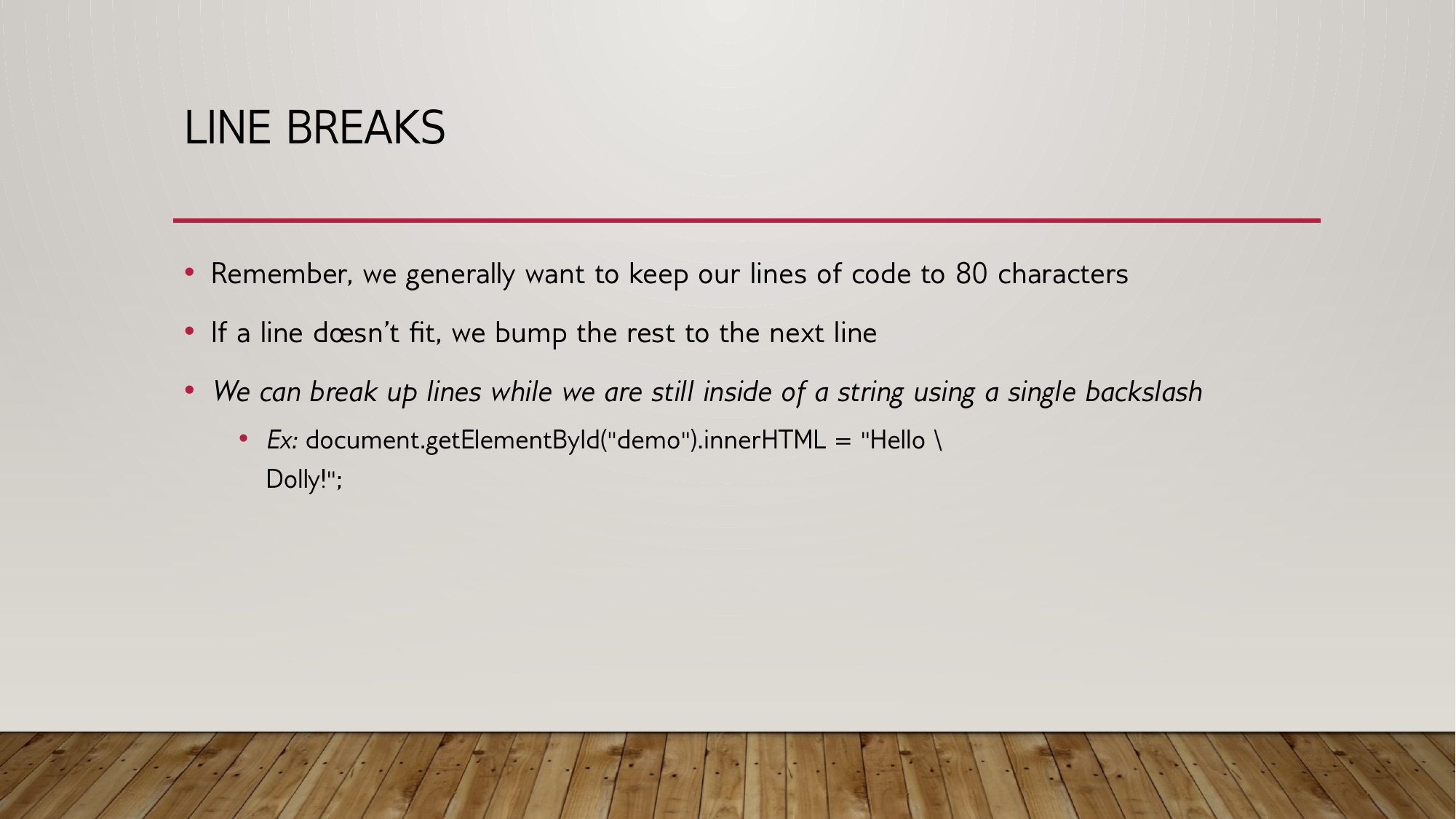

# Line Breaks
Remember, we generally want to keep our lines of code to 80 characters
If a line doesn’t fit, we bump the rest to the next line
We can break up lines while we are still inside of a string using a single backslash
Ex: document.getElementById("demo").innerHTML = "Hello \
Dolly!";